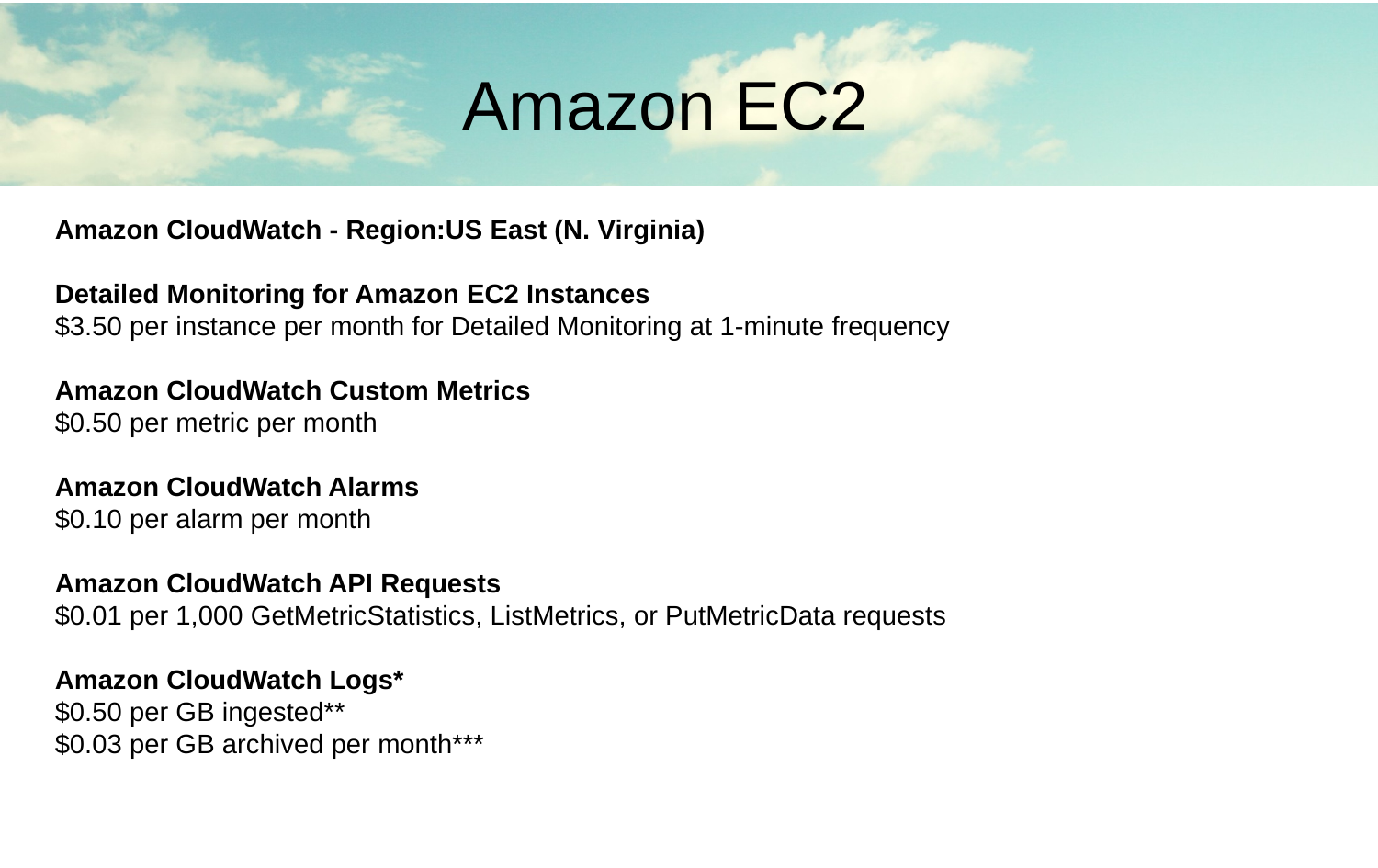

Amazon EC2
Amazon CloudWatch - Region:US East (N. Virginia)

Detailed Monitoring for Amazon EC2 Instances
$3.50 per instance per month for Detailed Monitoring at 1-minute frequency

Amazon CloudWatch Custom Metrics
$0.50 per metric per month

Amazon CloudWatch Alarms
$0.10 per alarm per month

Amazon CloudWatch API Requests
$0.01 per 1,000 GetMetricStatistics, ListMetrics, or PutMetricData requests

Amazon CloudWatch Logs*
$0.50 per GB ingested**
$0.03 per GB archived per month***